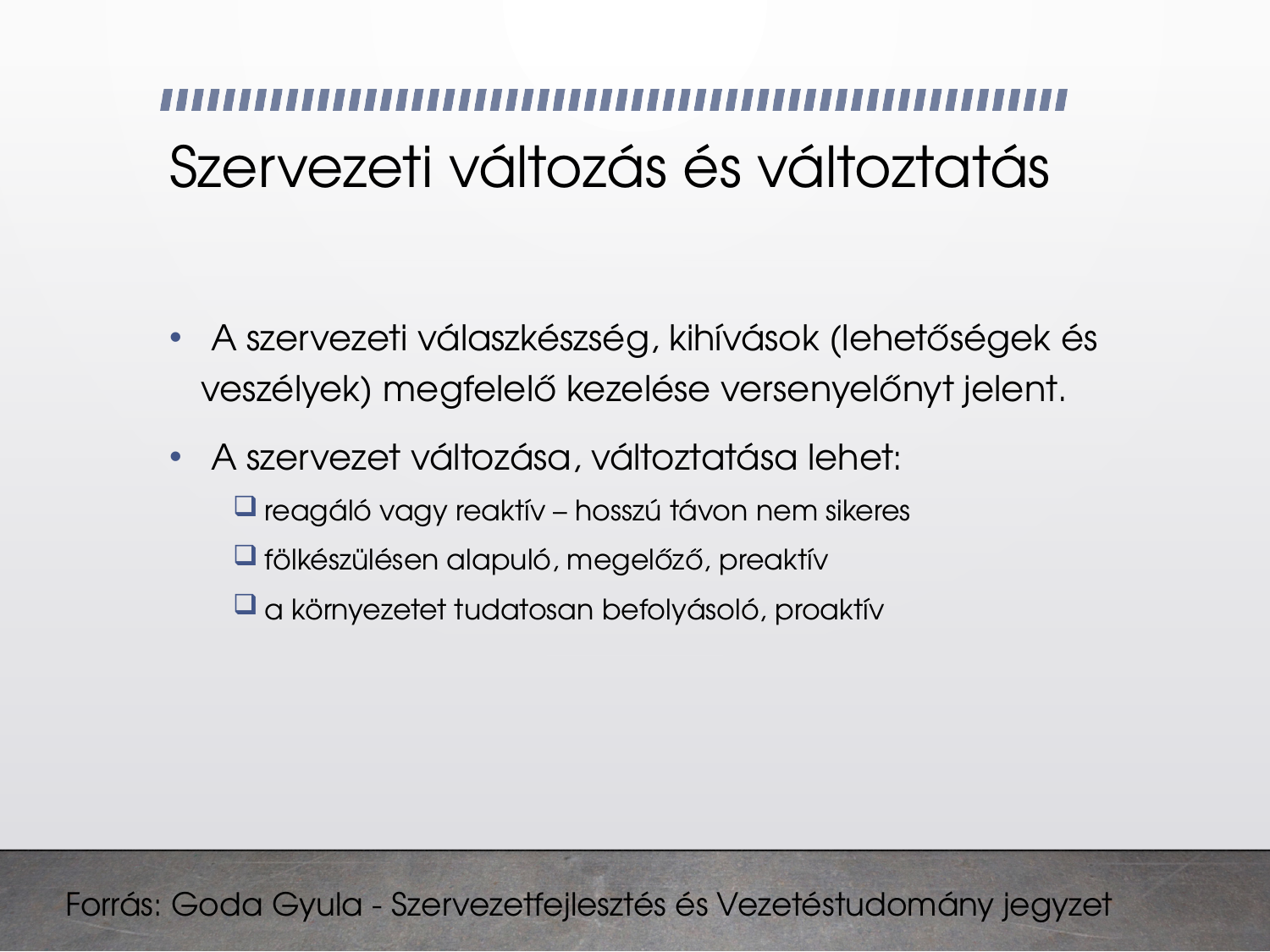

# Szervezeti változás és változtatás
 A szervezeti válaszkészség, kihívások (lehetőségek és veszélyek) megfelelő kezelése versenyelőnyt jelent.
 A szervezet változása, változtatása lehet:
reagáló vagy reaktív – hosszú távon nem sikeres
fölkészülésen alapuló, megelőző, preaktív
a környezetet tudatosan befolyásoló, proaktív
Forrás: Goda Gyula - Szervezetfejlesztés és Vezetéstudomány jegyzet